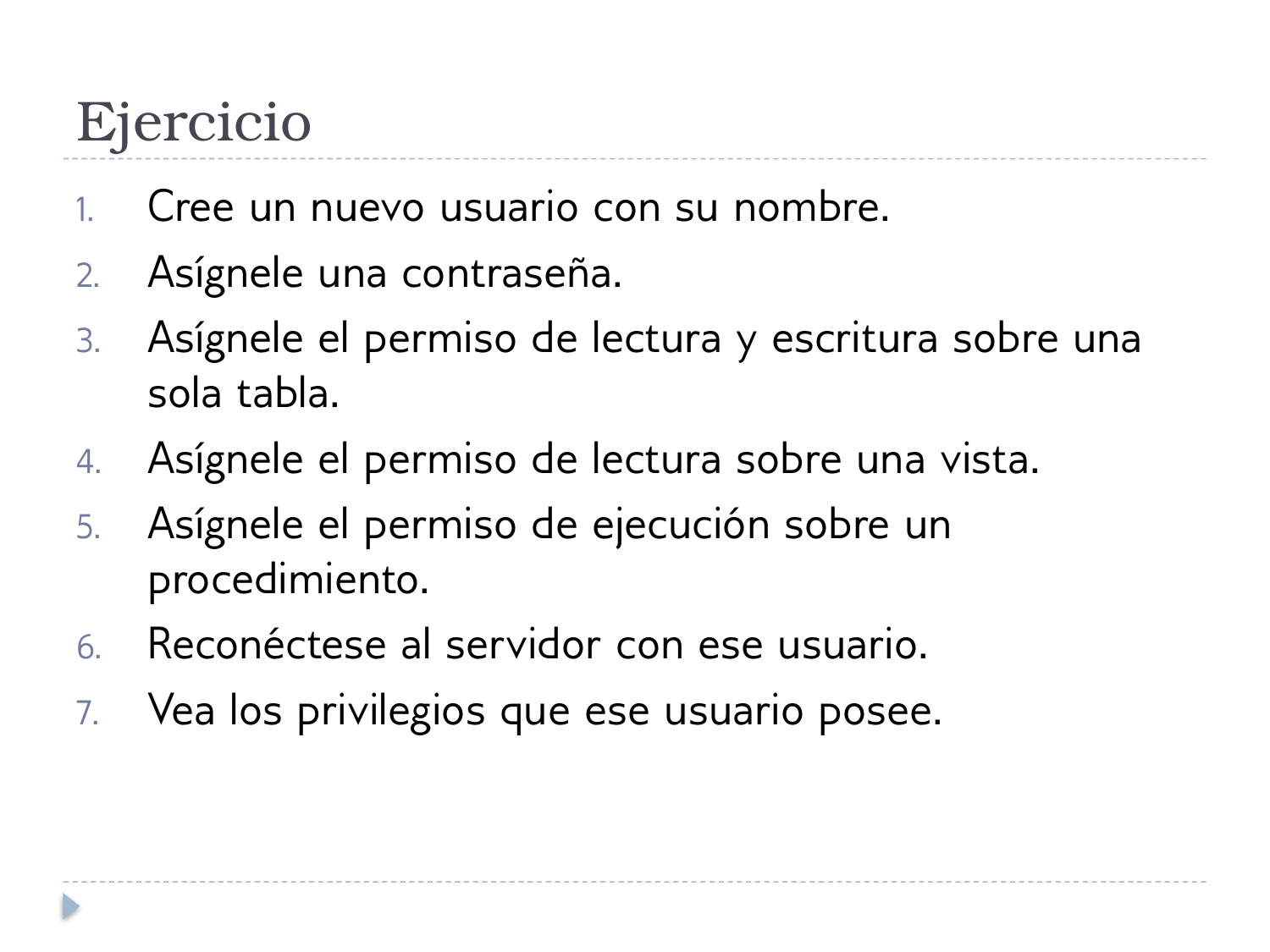

# Ejercicio
Cree un nuevo usuario con su nombre.
Asígnele una contraseña.
Asígnele el permiso de lectura y escritura sobre una sola tabla.
Asígnele el permiso de lectura sobre una vista.
Asígnele el permiso de ejecución sobre un procedimiento.
Reconéctese al servidor con ese usuario.
Vea los privilegios que ese usuario posee.